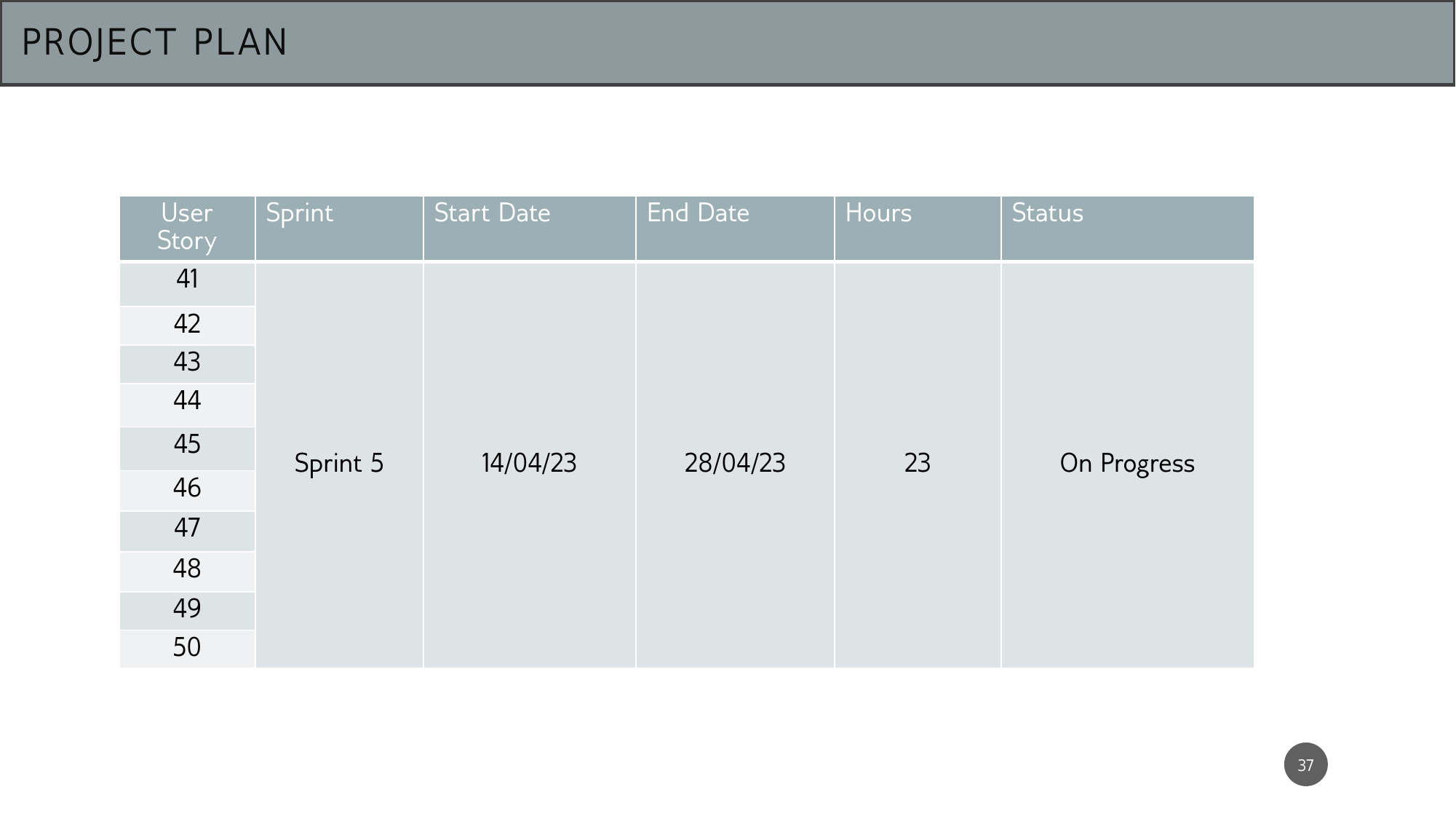

# PROJECT PLAN
| User Story | Sprint | Start Date | End Date | Hours | Status |
| --- | --- | --- | --- | --- | --- |
| 41 | Sprint 5 | 14/04/23 | 28/04/23 | 23 | On Progress |
| 42 |  |  |  |  |  |
| 43 |  |  |  |  |  |
| 44 |  |  |  |  |  |
| 45 |  |  |  |  |  |
| 46 |  |  |  |  |  |
| 47 |  |  |  |  |  |
| 48 |  |  |  |  |  |
| 49 |  |  |  |  |  |
| 50 |  |  |  |  |  |
37